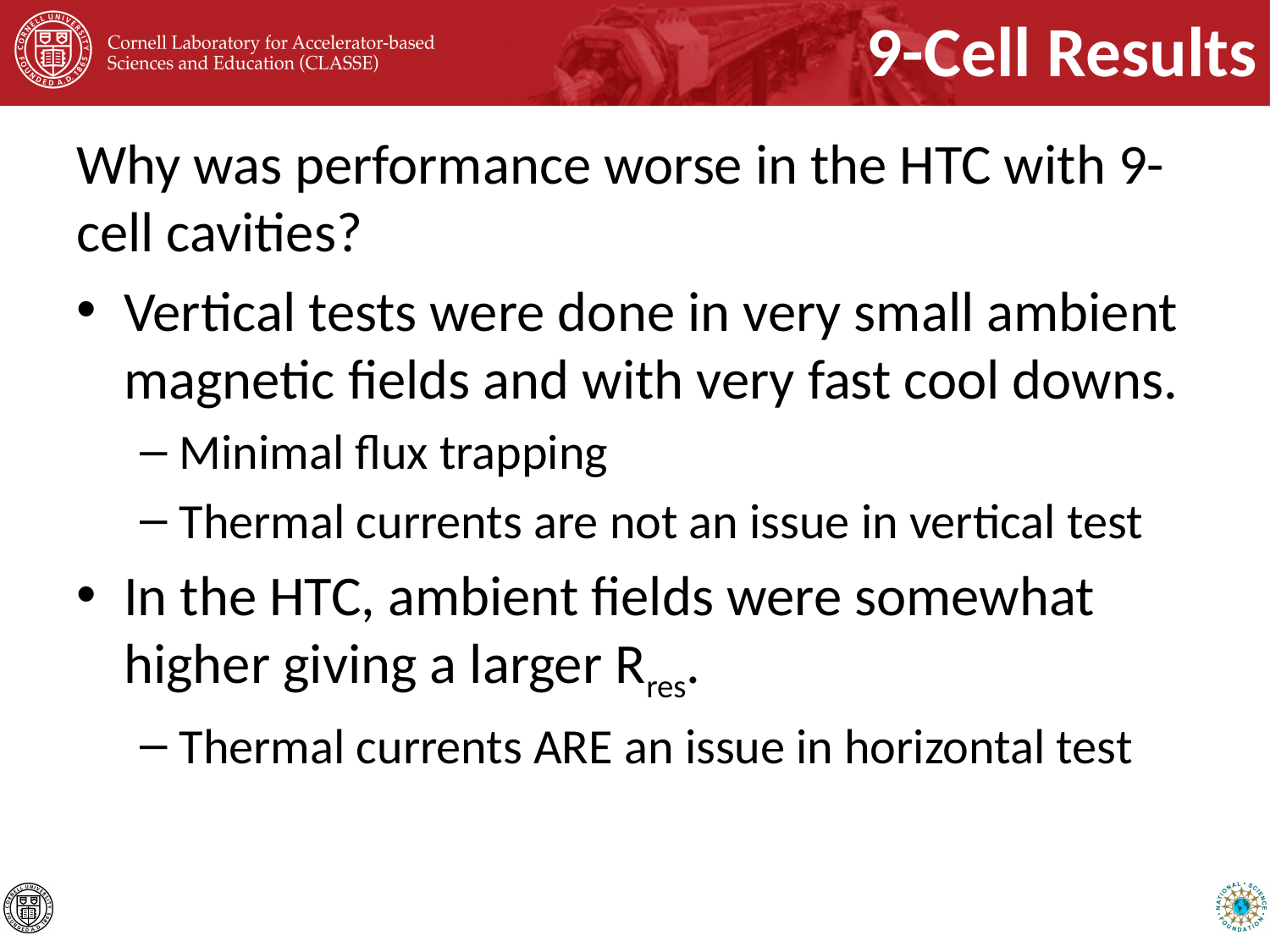

# 9-Cell Results
Why was performance worse in the HTC with 9-cell cavities?
Vertical tests were done in very small ambient magnetic fields and with very fast cool downs.
Minimal flux trapping
Thermal currents are not an issue in vertical test
In the HTC, ambient fields were somewhat higher giving a larger Rres.
Thermal currents ARE an issue in horizontal test